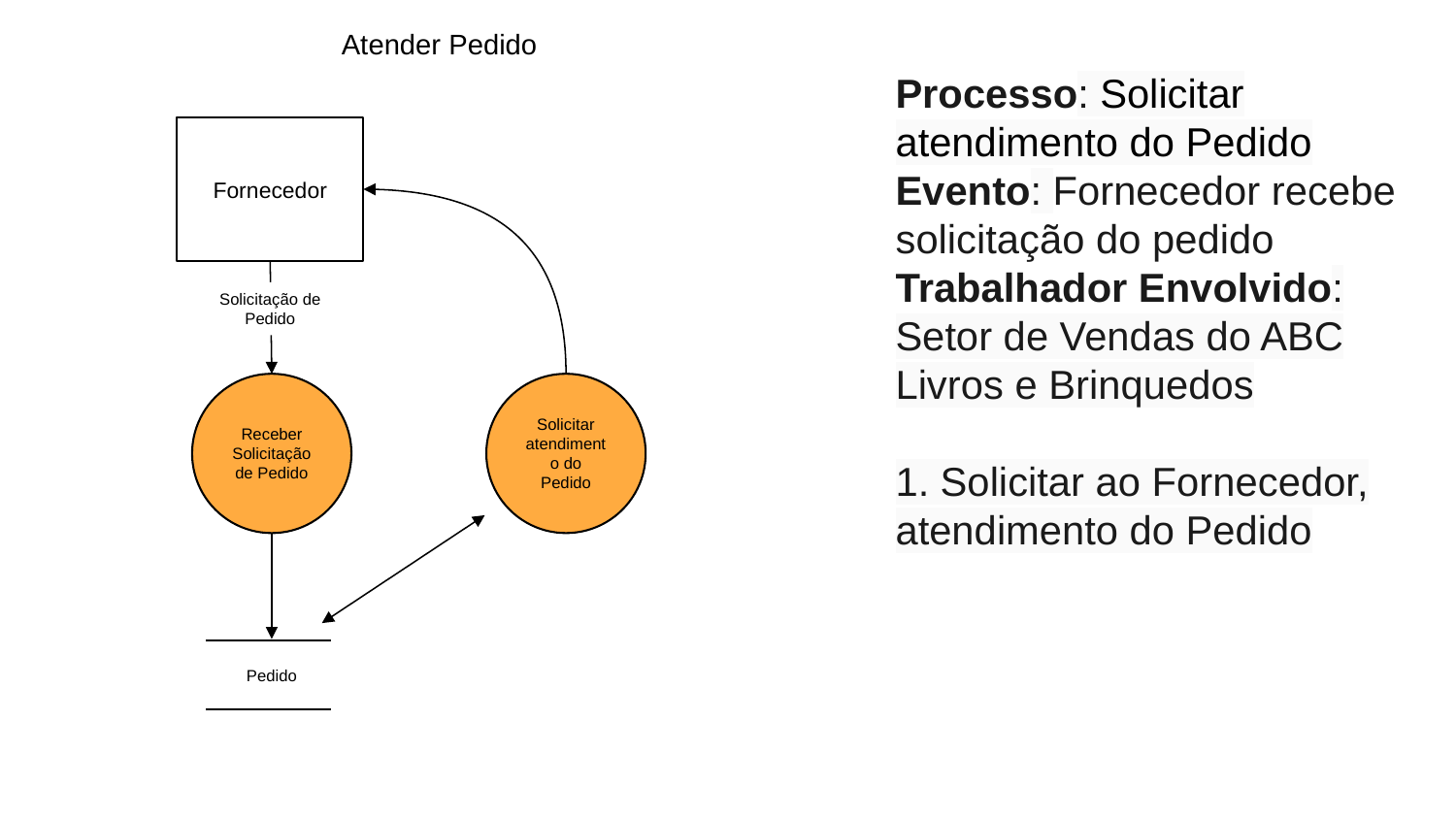

Atender Pedido
Processo: Solicitar atendimento do Pedido
Evento: Fornecedor recebe solicitação do pedido
Trabalhador Envolvido: Setor de Vendas do ABC Livros e Brinquedos

1. Solicitar ao Fornecedor, atendimento do Pedido
Fornecedor
Solicitação de Pedido
Receber Solicitação de Pedido
Solicitar atendimento do Pedido
Pedido